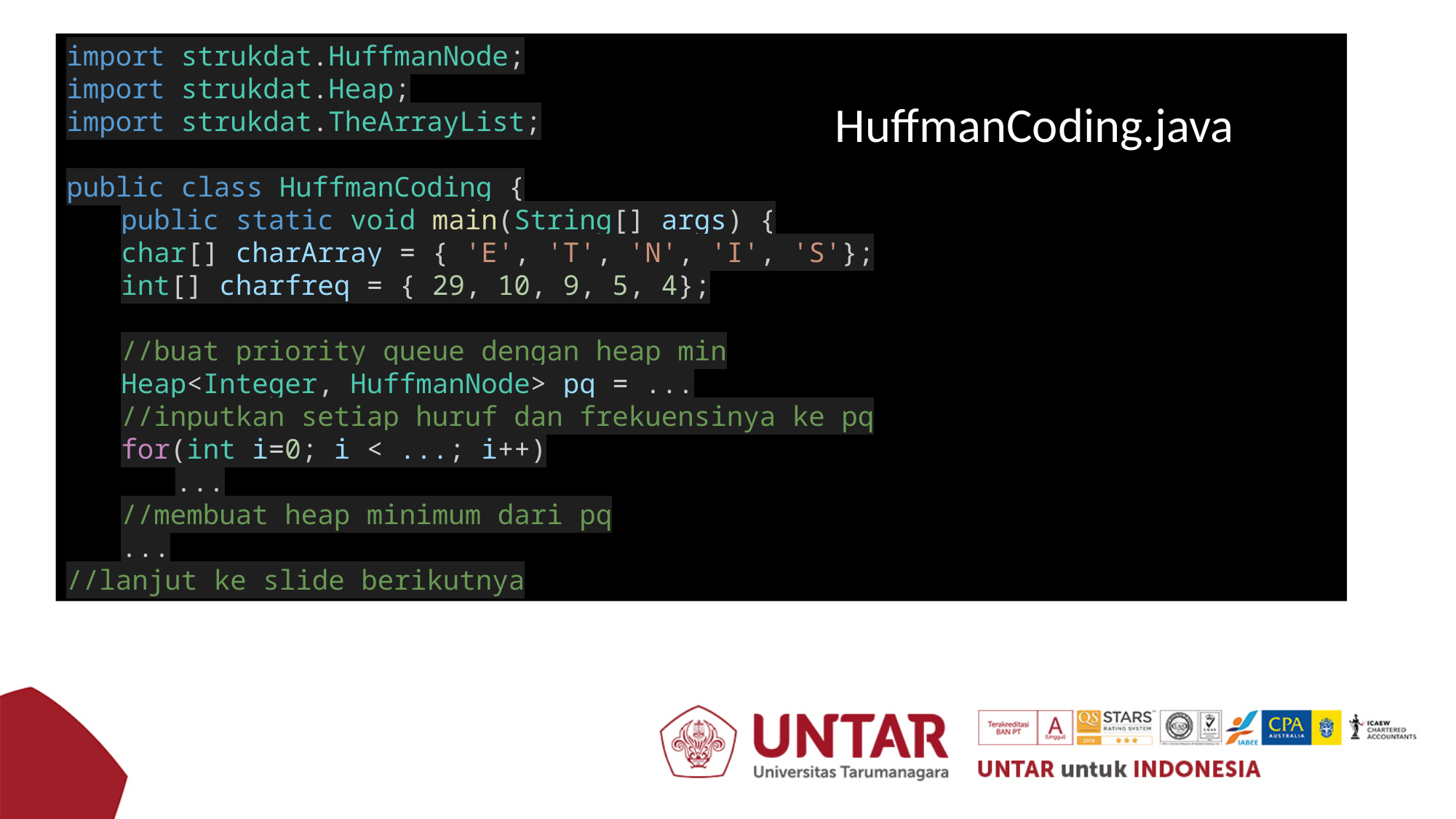

import strukdat.HuffmanNode;
import strukdat.Heap;
import strukdat.TheArrayList;
public class HuffmanCoding {
public static void main(String[] args) {
char[] charArray = { 'E', 'T', 'N', 'I', 'S'};
int[] charfreq = { 29, 10, 9, 5, 4};
//buat priority queue dengan heap min
Heap<Integer, HuffmanNode> pq = ...
//inputkan setiap huruf dan frekuensinya ke pq
for(int i=0; i < ...; i++)
...
//membuat heap minimum dari pq
...
//lanjut ke slide berikutnya
# HuffmanCoding.java